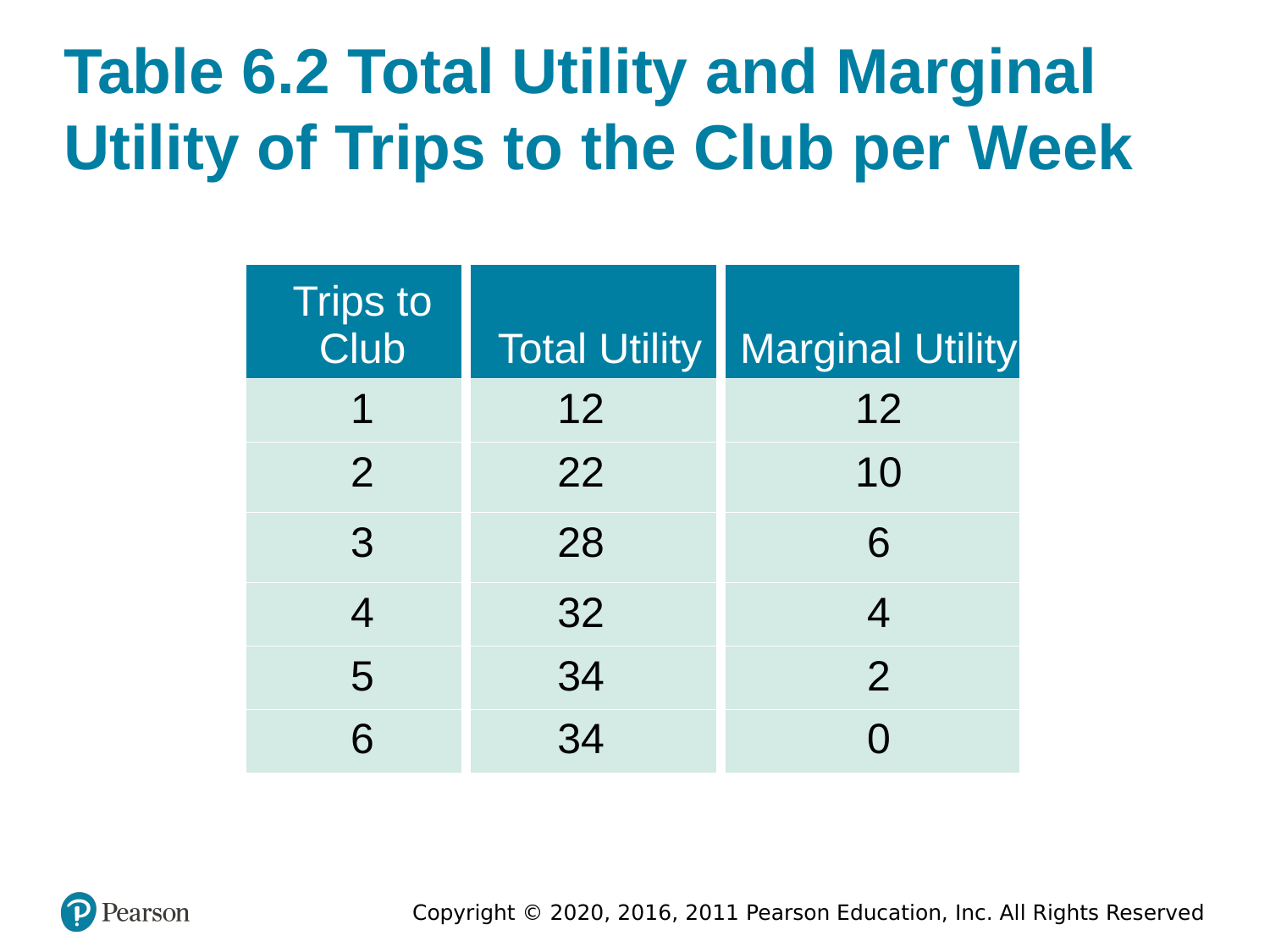

# Table 6.2 Total Utility and Marginal Utility of Trips to the Club per Week
| Trips to Club | Total Utility | Marginal Utility |
| --- | --- | --- |
| 1 | 12 | 12 |
| 2 | 22 | 10 |
| 3 | 28 | 6 |
| 4 | 32 | 4 |
| 5 | 34 | 2 |
| 6 | 34 | 0 |